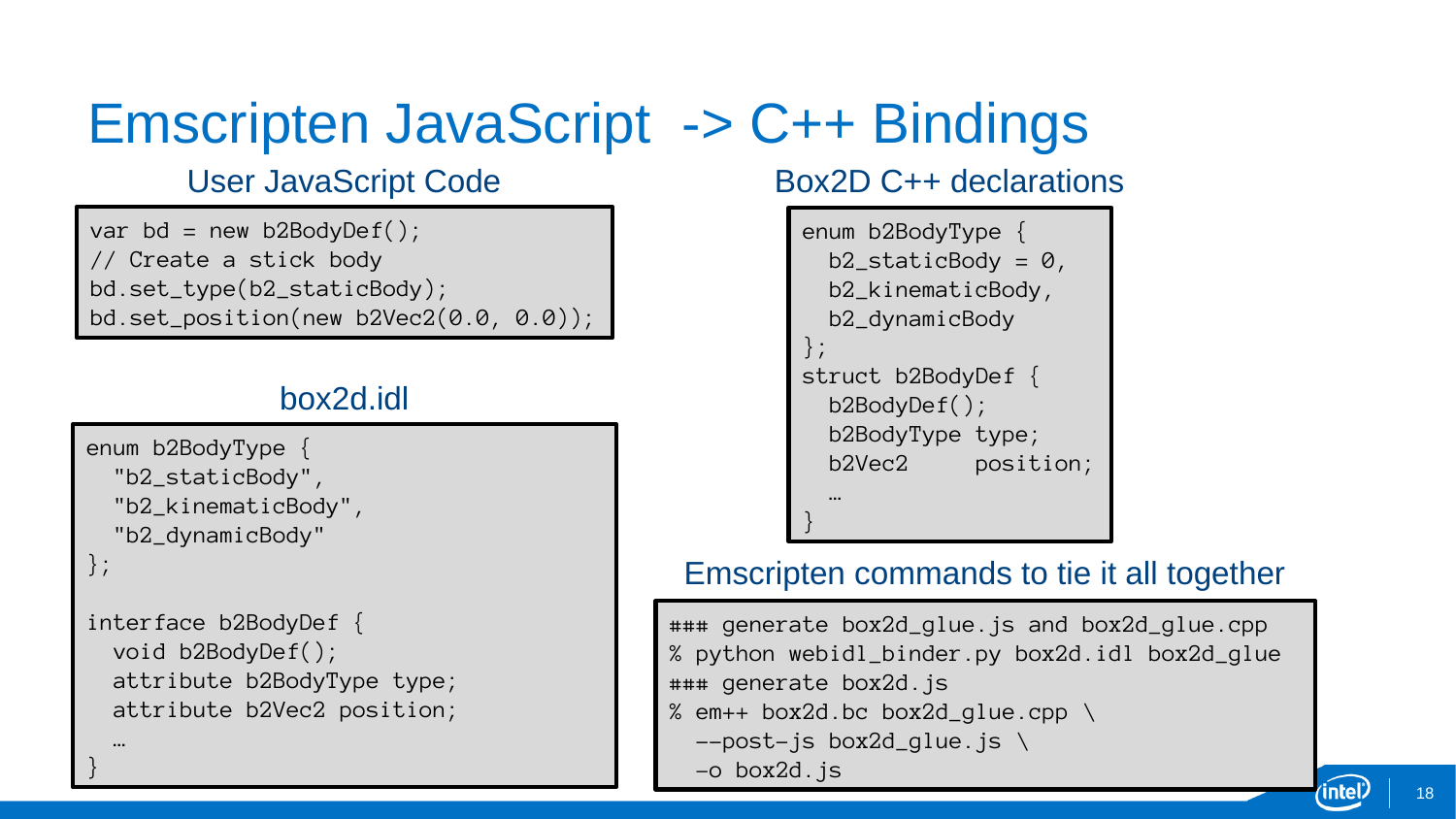

# Emscripten JavaScript  -> C++ Bindings
User JavaScript Code
Box2D C++ declarations
var bd = new b2BodyDef();
// Create a stick body
bd.set_type(b2_staticBody);
bd.set_position(new b2Vec2(0.0, 0.0));
enum b2BodyType {
  b2_staticBody = 0,
  b2_kinematicBody,
  b2_dynamicBody
};
struct b2BodyDef {
  b2BodyDef();
  b2BodyType type;
  b2Vec2     position;
  …
}
box2d.idl
enum b2BodyType {
  "b2_staticBody",
  "b2_kinematicBody",
  "b2_dynamicBody"
};

interface b2BodyDef {
  void b2BodyDef();
  attribute b2BodyType type;
  attribute b2Vec2 position;
  …
}
Emscripten commands to tie it all together
### generate box2d_glue.js and box2d_glue.cpp
% python webidl_binder.py box2d.idl box2d_glue
### generate box2d.js
% em++ box2d.bc box2d_glue.cpp \
  --post-js box2d_glue.js \
  –o box2d.js
18